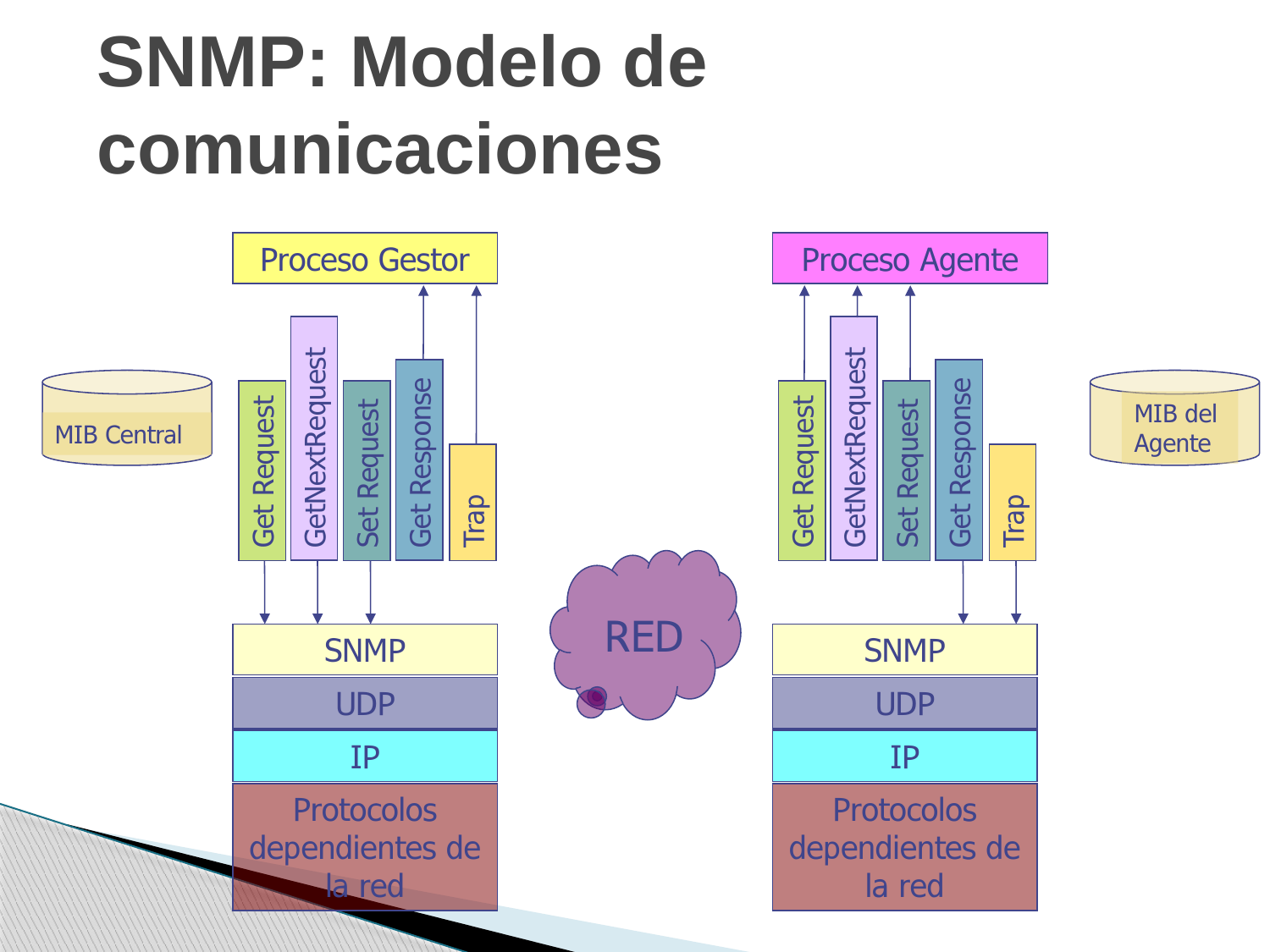

# SNMP: Modelo de comunicaciones
Proceso Gestor
Proceso Agente

MIB del Agente
GetNextRequest
GetNextRequest
MIB Central
Get Response
Get Response
Get Request
Set Request
Get Request
Set Request
Trap
Trap

RED
SNMP
SNMP
UDP
UDP
IP
IP
Protocolos dependientes de la red
Protocolos dependientes de la red